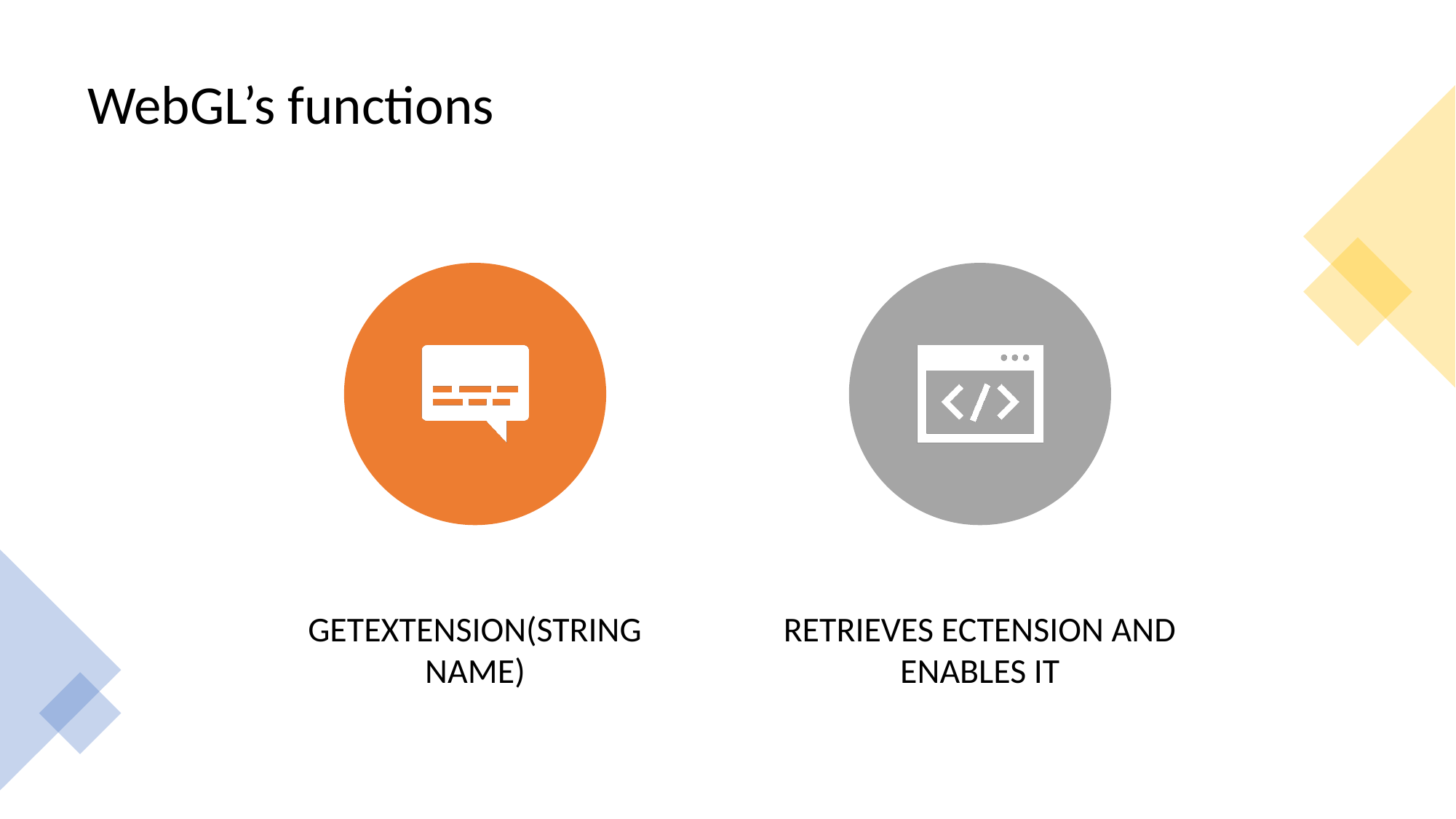

# WebGL’s functions

getExtension(string name)
Retrieves ectension and enables it